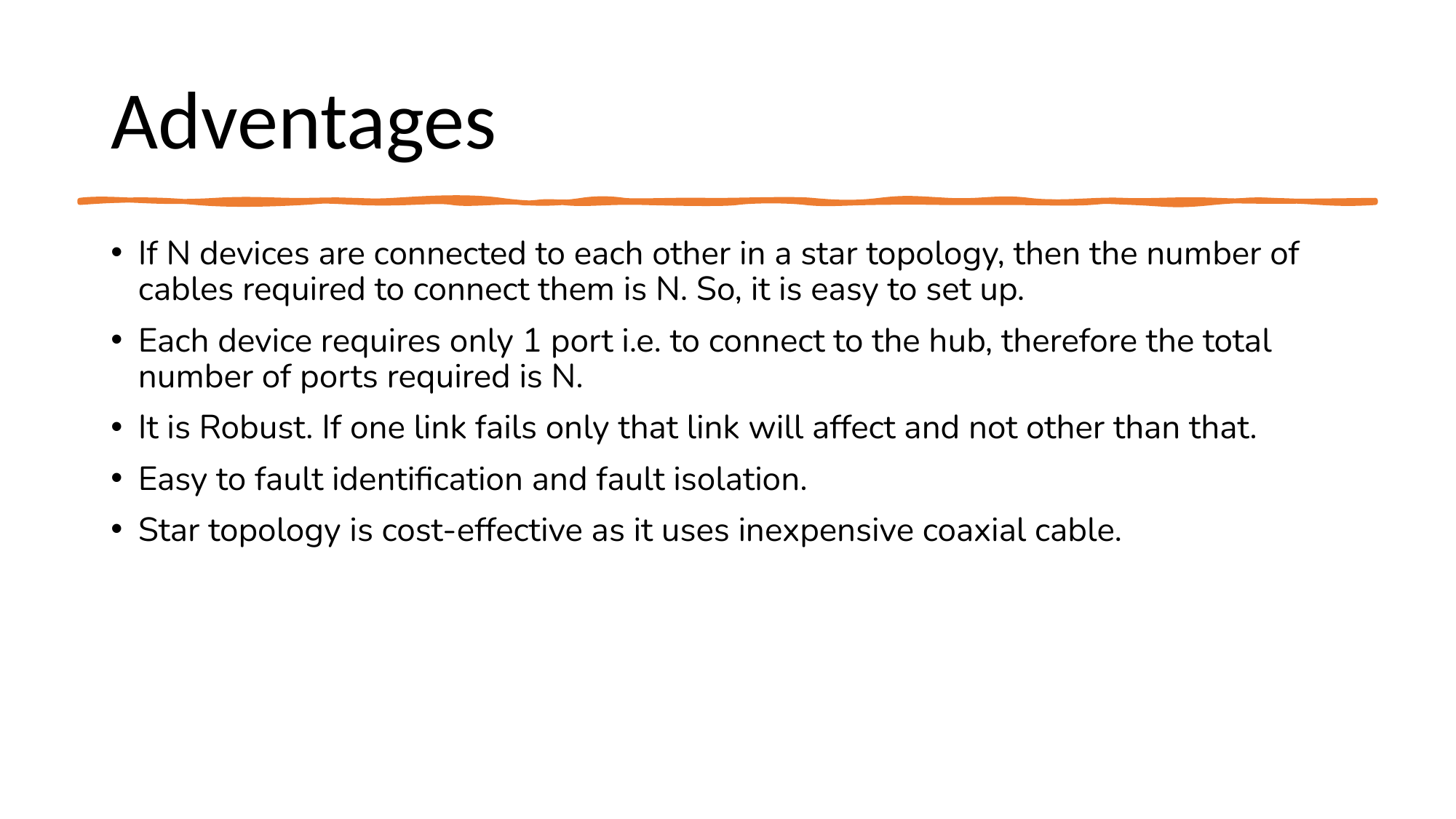

# Adventages

If N devices are connected to each other in a star topology, then the number of cables required to connect them is N. So, it is easy to set up.
Each device requires only 1 port i.e. to connect to the hub, therefore the total number of ports required is N.
It is Robust. If one link fails only that link will affect and not other than that.
Easy to fault identification and fault isolation.
Star topology is cost-effective as it uses inexpensive coaxial cable.